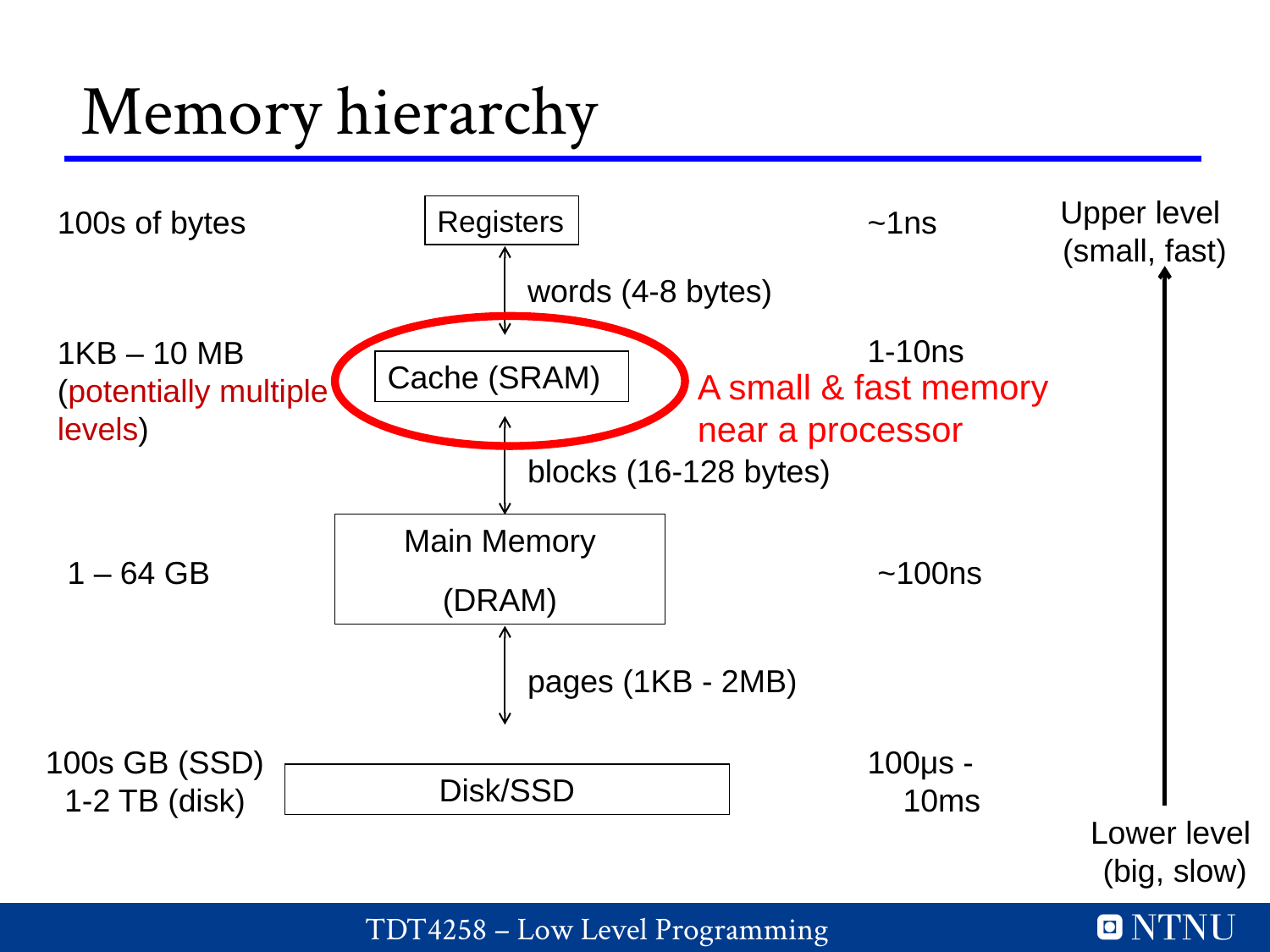

Memory hierarchy
Upper level
(small, fast)
100s of bytes
Registers
~1ns
words (4-8 bytes)

1-10ns
1KB – 10 MB
(potentially multiple levels)
Cache (SRAM)
A small & fast memory
near a processor
blocks (16-128 bytes)
Main Memory
(DRAM)
1 – 64 GB
~100ns
pages (1KB - 2MB)
Disk/SSD
100s GB (SSD)
1-2 TB (disk)
100μs -
    10ms
Lower level
(big, slow)